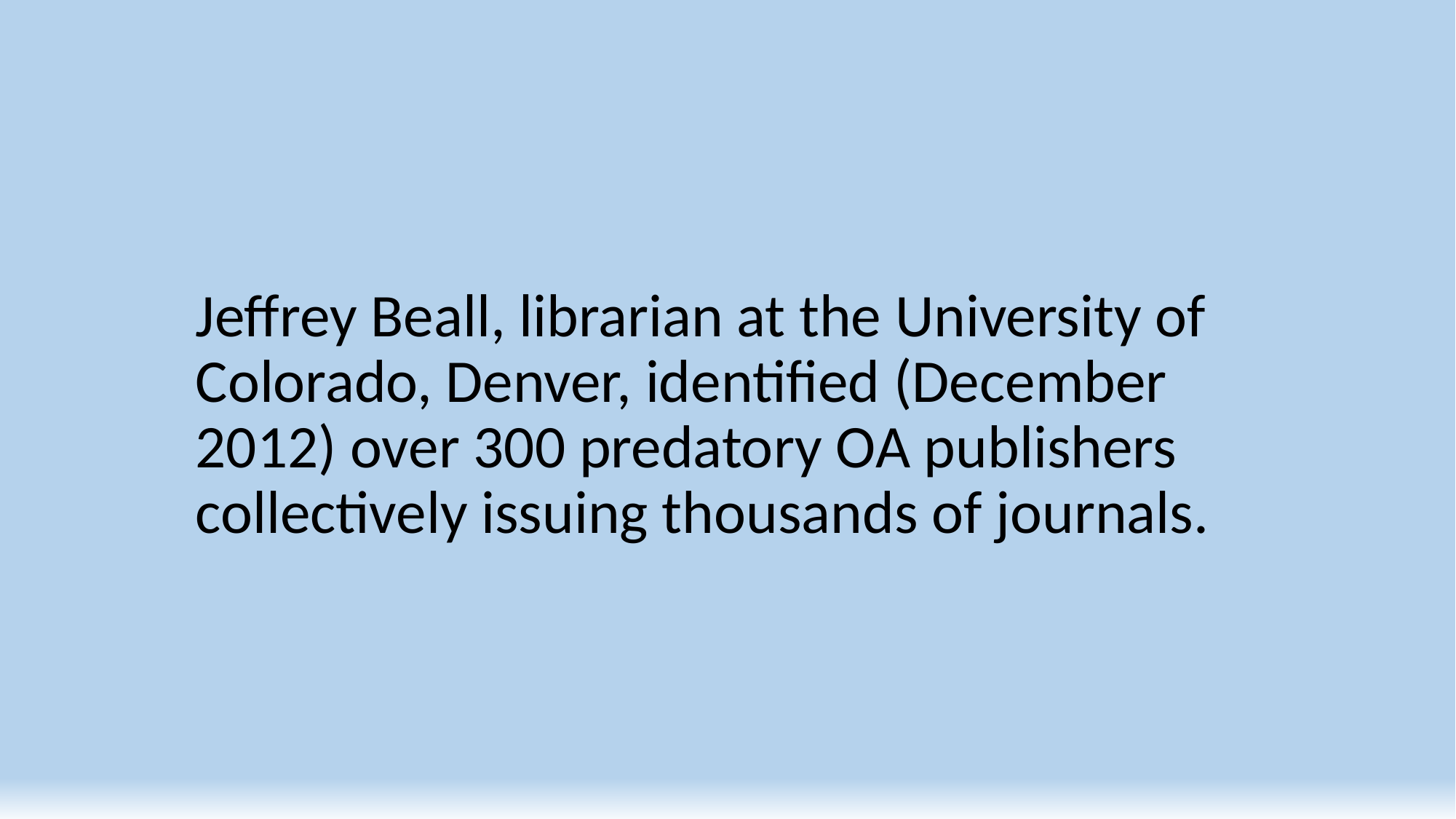

# Jeffrey Beall, librarian at the University of Colorado, Denver, identified (December 2012) over 300 predatory OA publishers collectively issuing thousands of journals.